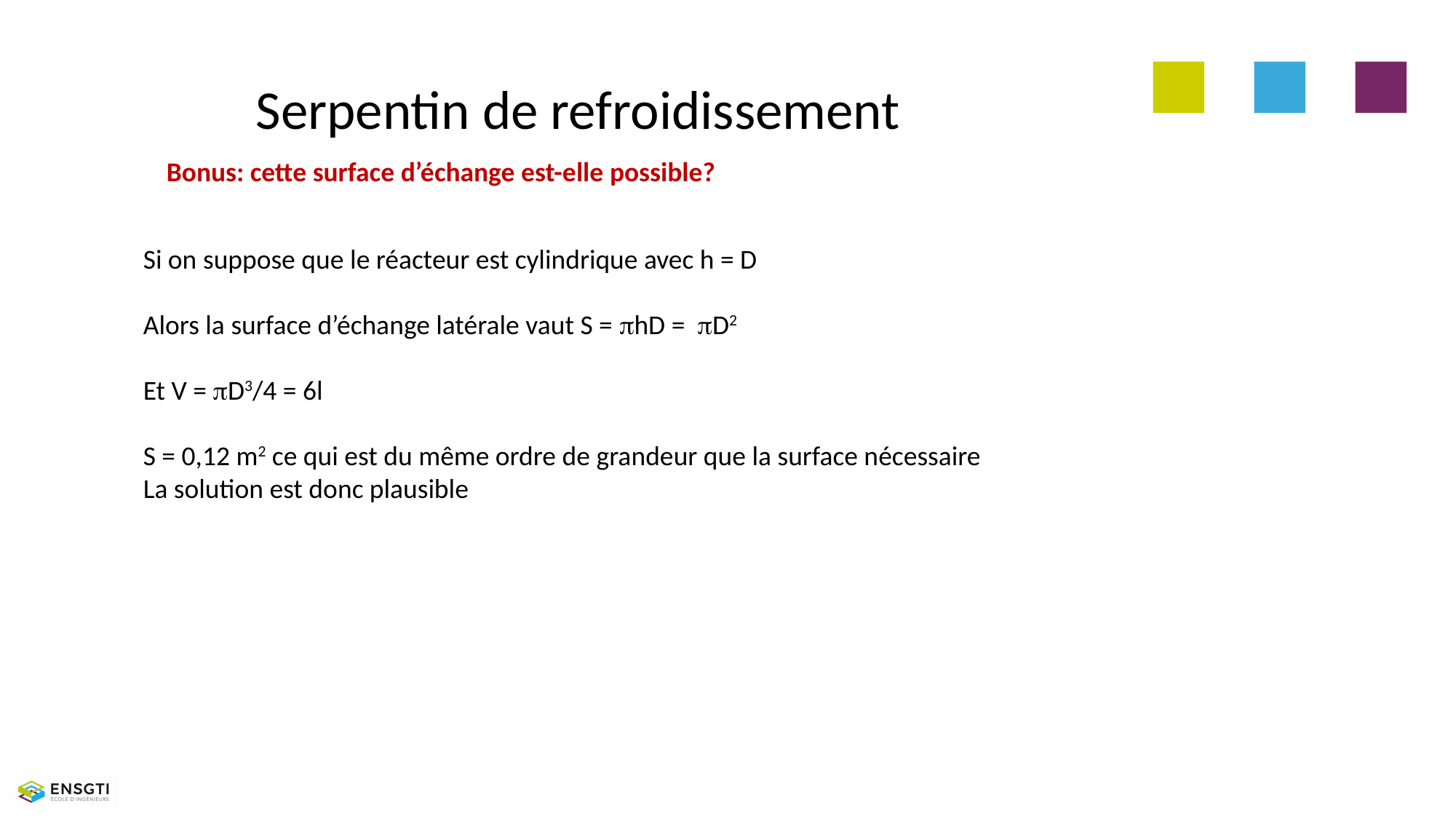

# Serpentin de refroidissement

Bonus: cette surface d’échange est-elle possible?

Si on suppose que le réacteur est cylindrique avec h = D

Alors la surface d’échange latérale vaut S = πhD =  πD2

Et V = πD3/4 = 6l

S = 0,12 m2 ce qui est du même ordre de grandeur que la surface nécessaire
La solution est donc plausible